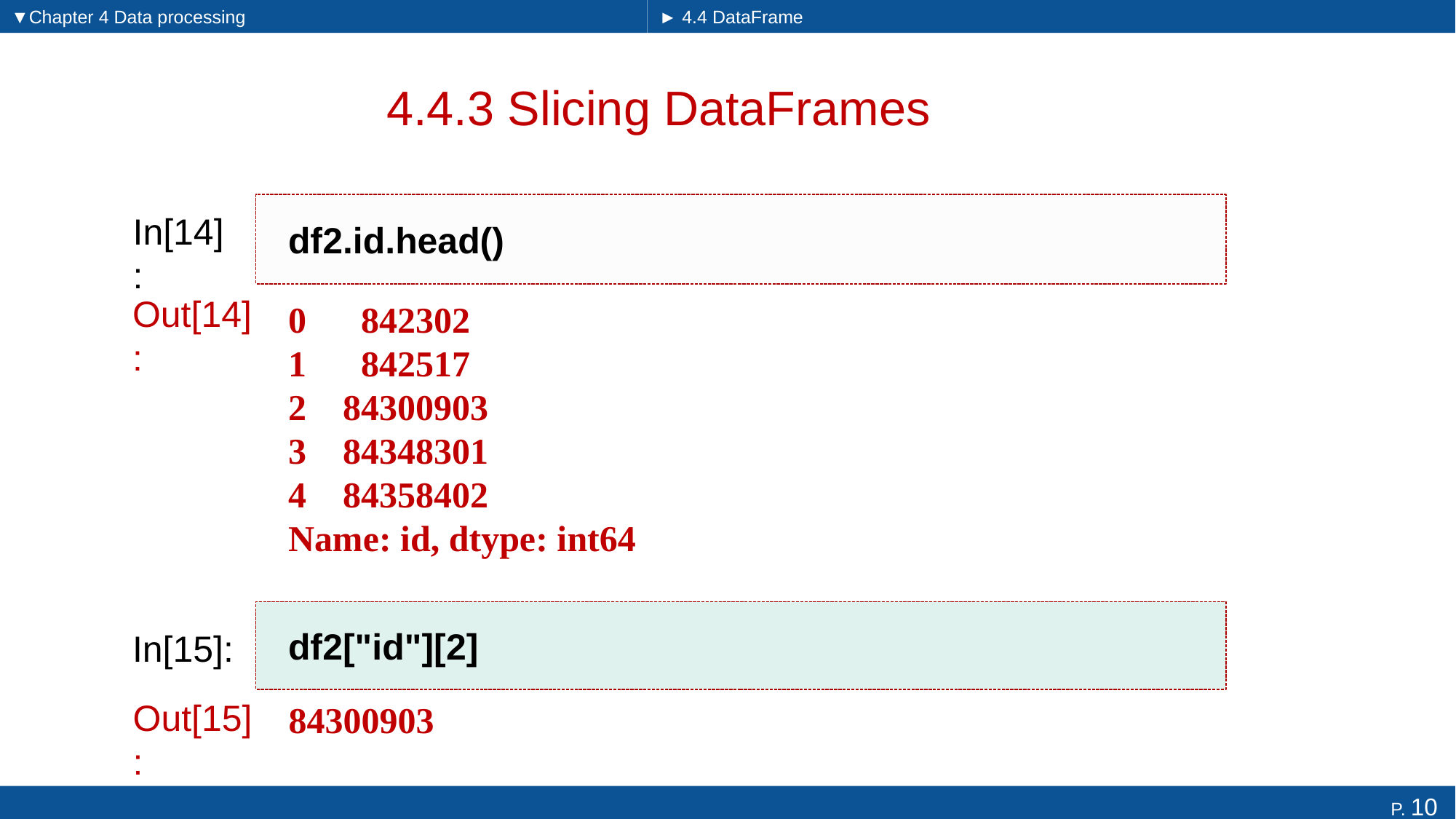

▼Chapter 4 Data processing
► 4.4 DataFrame
# 4.4.3 Slicing DataFrames
df2.id.head()
In[14]:
0      842302
1      842517
2    84300903
3    84348301
4    84358402
Name: id, dtype: int64
Out[14]:

df2["id"][2]
In[15]:
84300903
Out[15]: